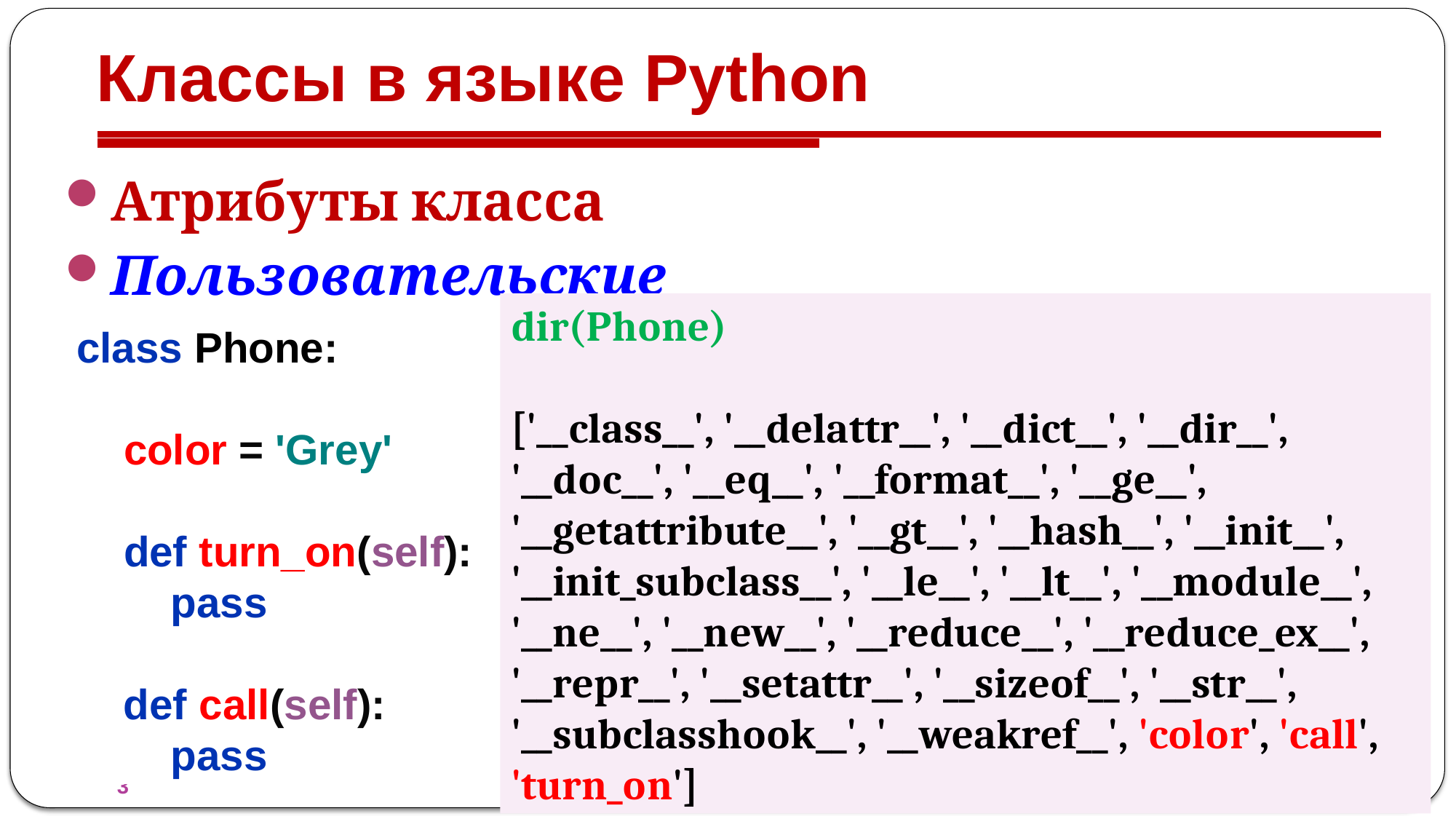

# Классы в языке Python
Атрибуты класса
Пользовательские атрибуты – создаются программистом во время реализации класса и дальнейшей работы с ним.
dir(Phone)

['__class__', '__delattr__', '__dict__', '__dir__', '__doc__', '__eq__', '__format__', '__ge__', '__getattribute__', '__gt__', '__hash__', '__init__', '__init_subclass__', '__le__', '__lt__', '__module__', '__ne__', '__new__', '__reduce__', '__reduce_ex__', '__repr__', '__setattr__', '__sizeof__', '__str__', '__subclasshook__', '__weakref__', 'color', 'call', 'turn_on']
class Phone:
    color = 'Grey'
    def turn_on(self):
        pass
    def call(self):
        pass
Дисциплина "Программирование на языках высокого уровня" - семестр 3